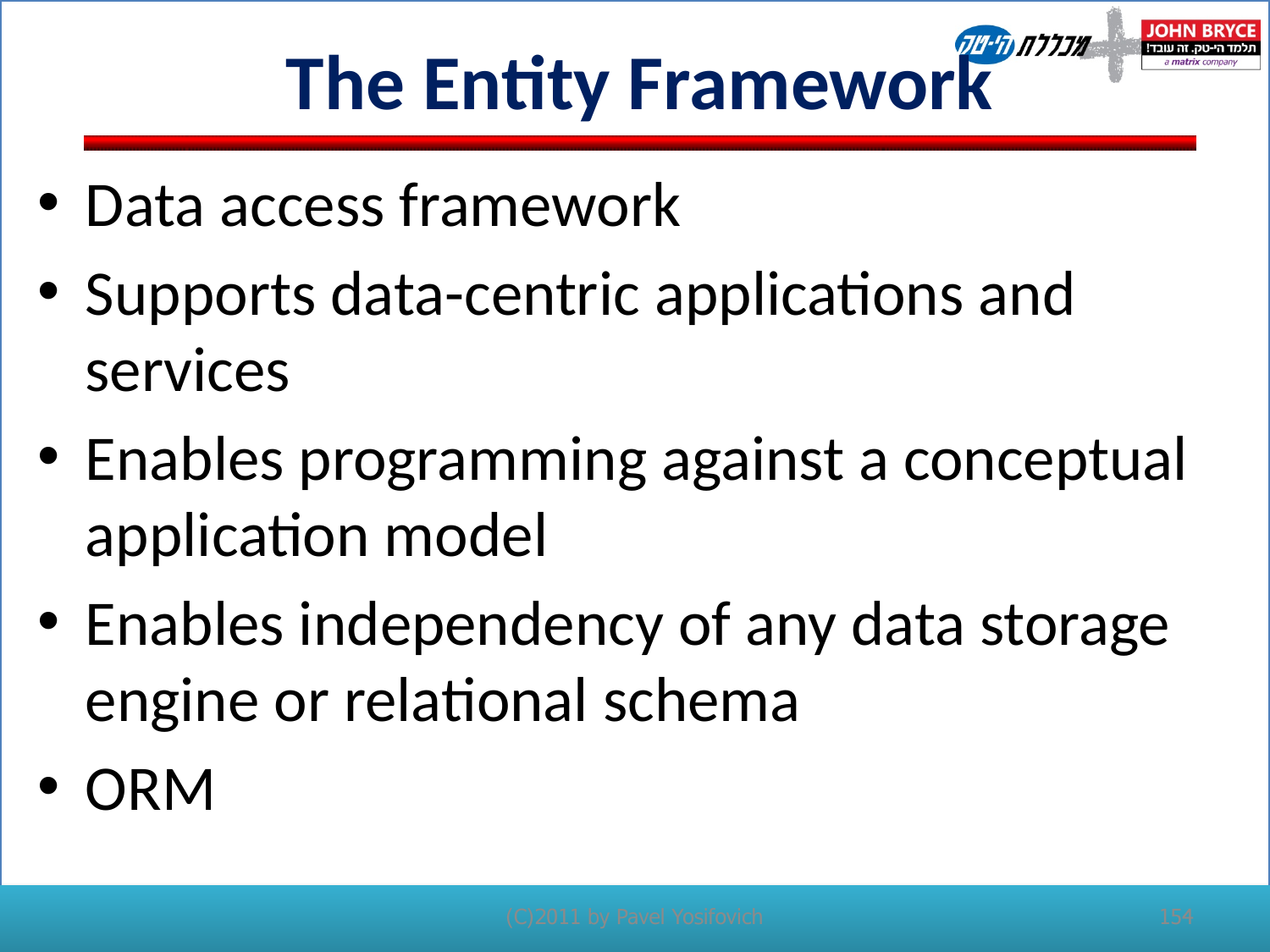

# The Entity Framework
Data access framework
Supports data-centric applications and services
Enables programming against a conceptual application model
Enables independency of any data storage engine or relational schema
ORM

(C)2011 by Pavel Yosifovich
154